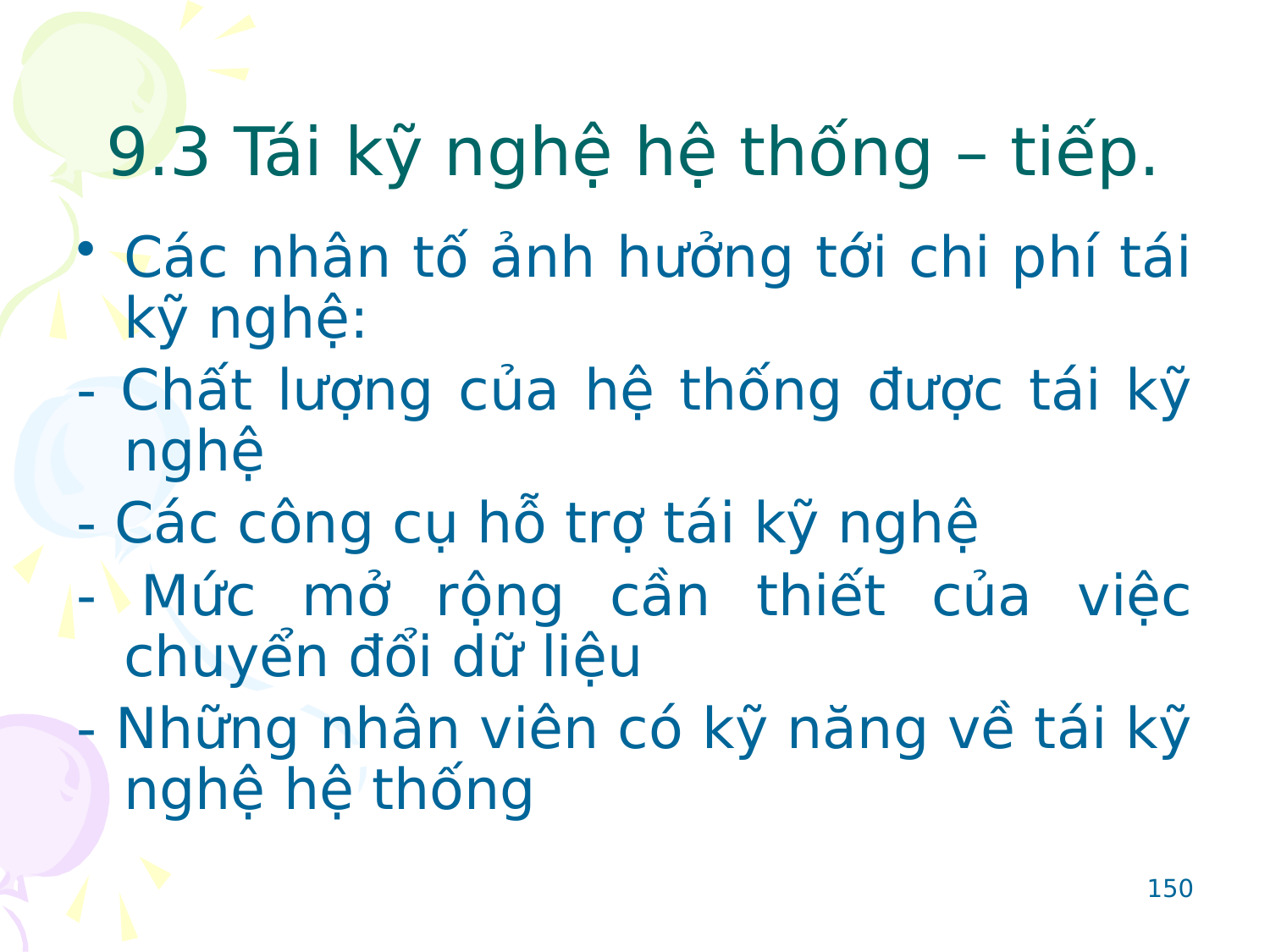

# 9.3 Tái kỹ nghệ hệ thống – tiếp.
Các nhân tố ảnh hưởng tới chi phí tái kỹ nghệ:
- Chất lượng của hệ thống được tái kỹ nghệ
- Các công cụ hỗ trợ tái kỹ nghệ
- Mức mở rộng cần thiết của việc chuyển đổi dữ liệu
- Những nhân viên có kỹ năng về tái kỹ nghệ hệ thống
150